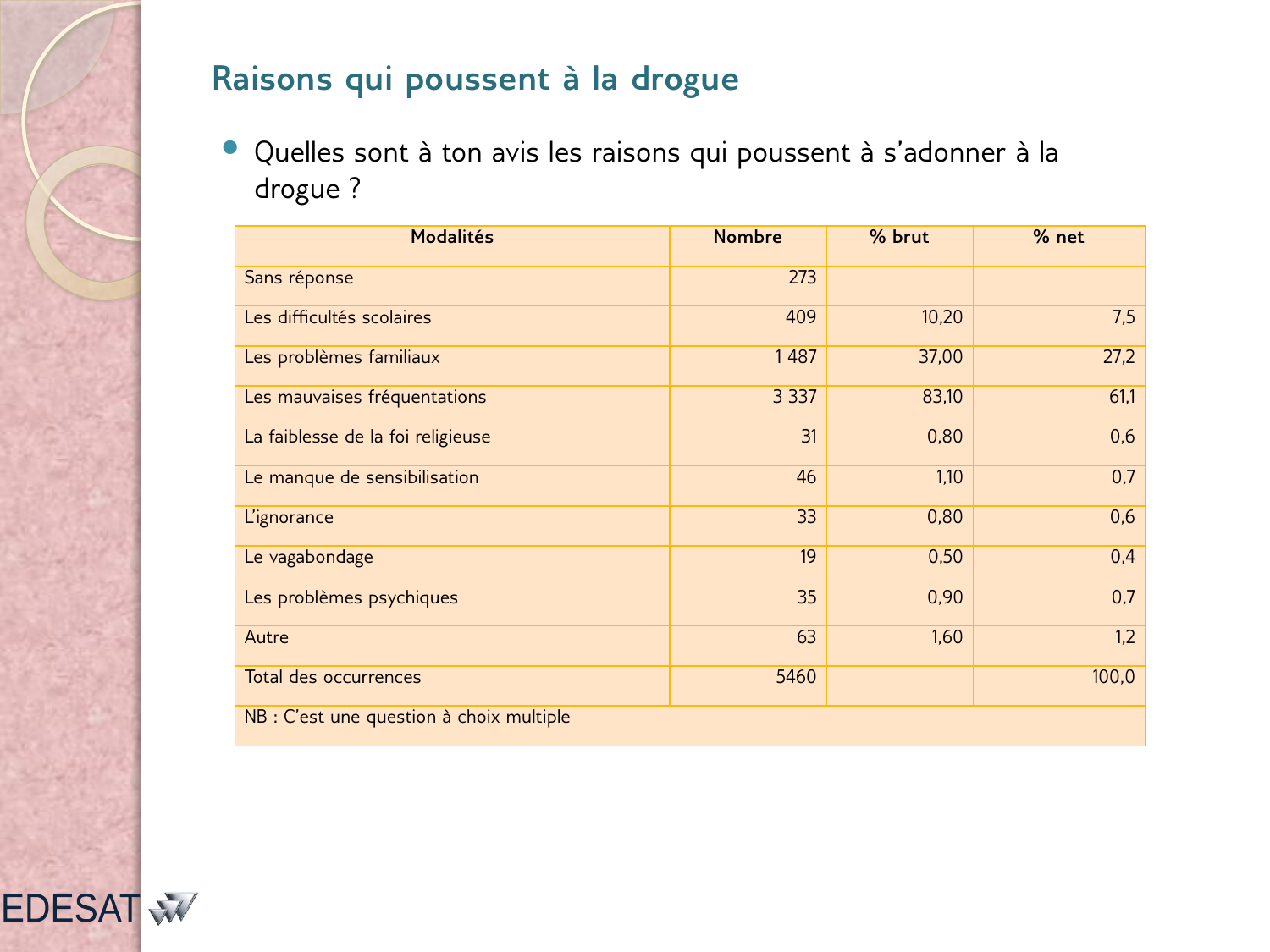

# Raisons qui poussent à la drogue
Quelles sont à ton avis les raisons qui poussent à s’adonner à la drogue ?
| Modalités | Nombre | % brut | % net |
| --- | --- | --- | --- |
| Sans réponse | 273 |  |  |
| Les difficultés scolaires | 409 | 10,20 | 7,5 |
| Les problèmes familiaux | 1 487 | 37,00 | 27,2 |
| Les mauvaises fréquentations | 3 337 | 83,10 | 61,1 |
| La faiblesse de la foi religieuse | 31 | 0,80 | 0,6 |
| Le manque de sensibilisation | 46 | 1,10 | 0,7 |
| L’ignorance | 33 | 0,80 | 0,6 |
| Le vagabondage | 19 | 0,50 | 0,4 |
| Les problèmes psychiques | 35 | 0,90 | 0,7 |
| Autre | 63 | 1,60 | 1,2 |
| Total des occurrences | 5460 |  | 100,0 |
| NB : C’est une question à choix multiple |  |  |  |